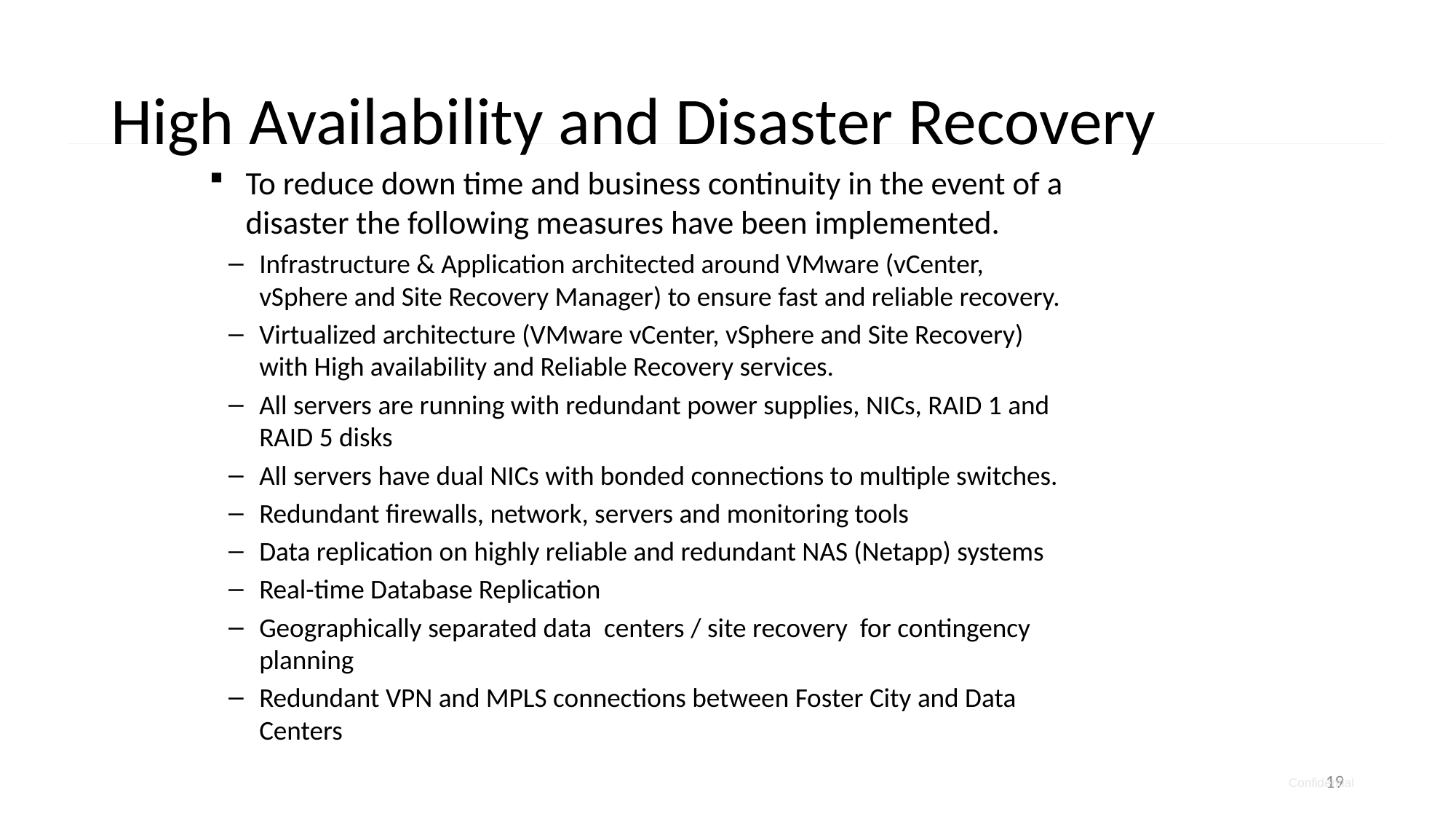

# High Availability and Disaster Recovery
To reduce down time and business continuity in the event of a disaster the following measures have been implemented.
Infrastructure & Application architected around VMware (vCenter, vSphere and Site Recovery Manager) to ensure fast and reliable recovery.
Virtualized architecture (VMware vCenter, vSphere and Site Recovery) with High availability and Reliable Recovery services.
All servers are running with redundant power supplies, NICs, RAID 1 and RAID 5 disks
All servers have dual NICs with bonded connections to multiple switches.
Redundant firewalls, network, servers and monitoring tools
Data replication on highly reliable and redundant NAS (Netapp) systems
Real-time Database Replication
Geographically separated data  centers / site recovery  for contingency planning
Redundant VPN and MPLS connections between Foster City and Data Centers

19